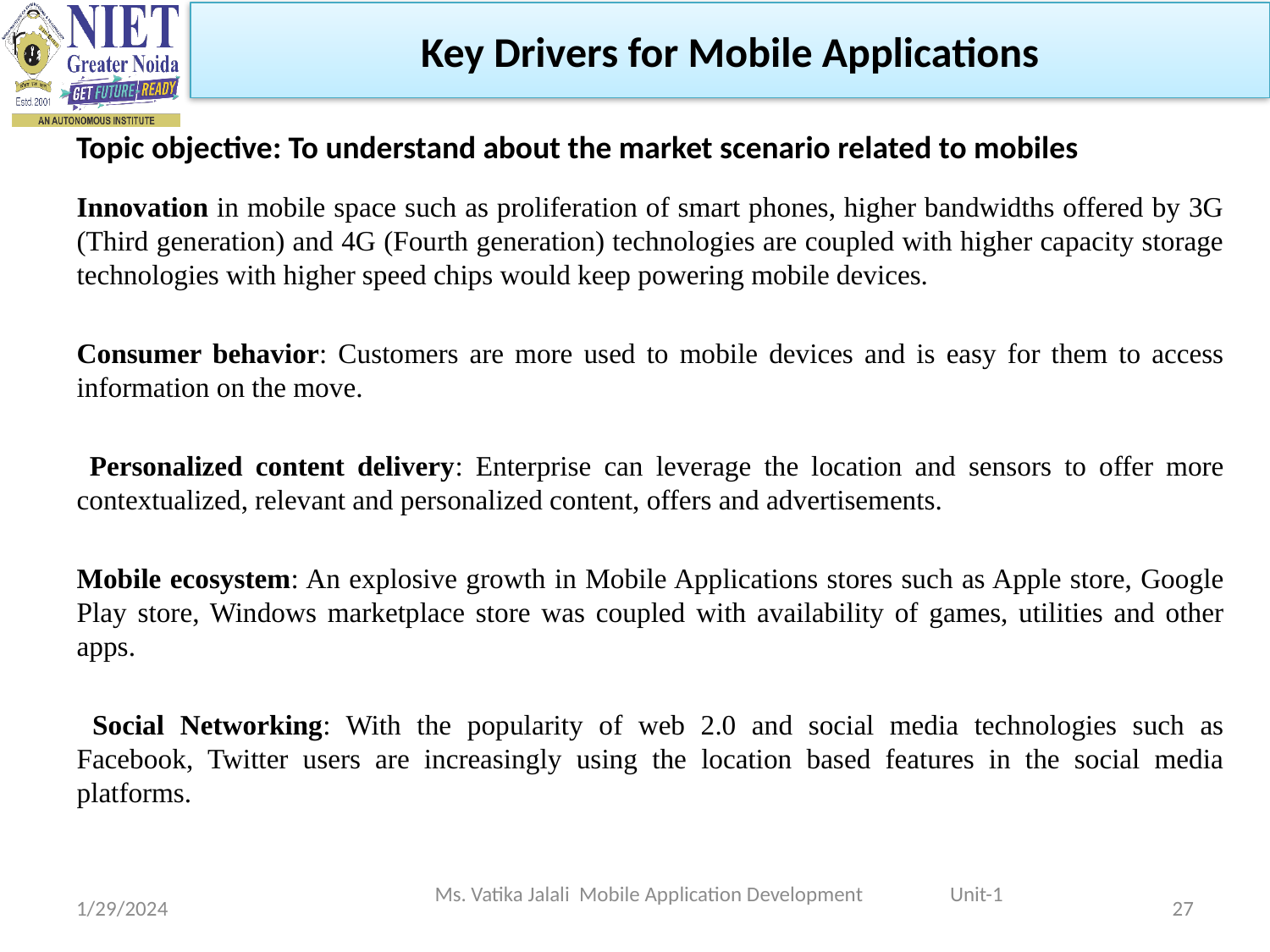

Key Drivers for Mobile Applications
Topic objective: To understand about the market scenario related to mobiles
Innovation in mobile space such as proliferation of smart phones, higher bandwidths offered by 3G (Third generation) and 4G (Fourth generation) technologies are coupled with higher capacity storage technologies with higher speed chips would keep powering mobile devices.

Consumer behavior: Customers are more used to mobile devices and is easy for them to access information on the move.

 Personalized content delivery: Enterprise can leverage the location and sensors to offer more contextualized, relevant and personalized content, offers and advertisements.

Mobile ecosystem: An explosive growth in Mobile Applications stores such as Apple store, Google Play store, Windows marketplace store was coupled with availability of games, utilities and other apps.

 Social Networking: With the popularity of web 2.0 and social media technologies such as Facebook, Twitter users are increasingly using the location based features in the social media platforms.
Ms. Vatika Jalali  Mobile Application Development                  Unit-1
1/29/2024
27